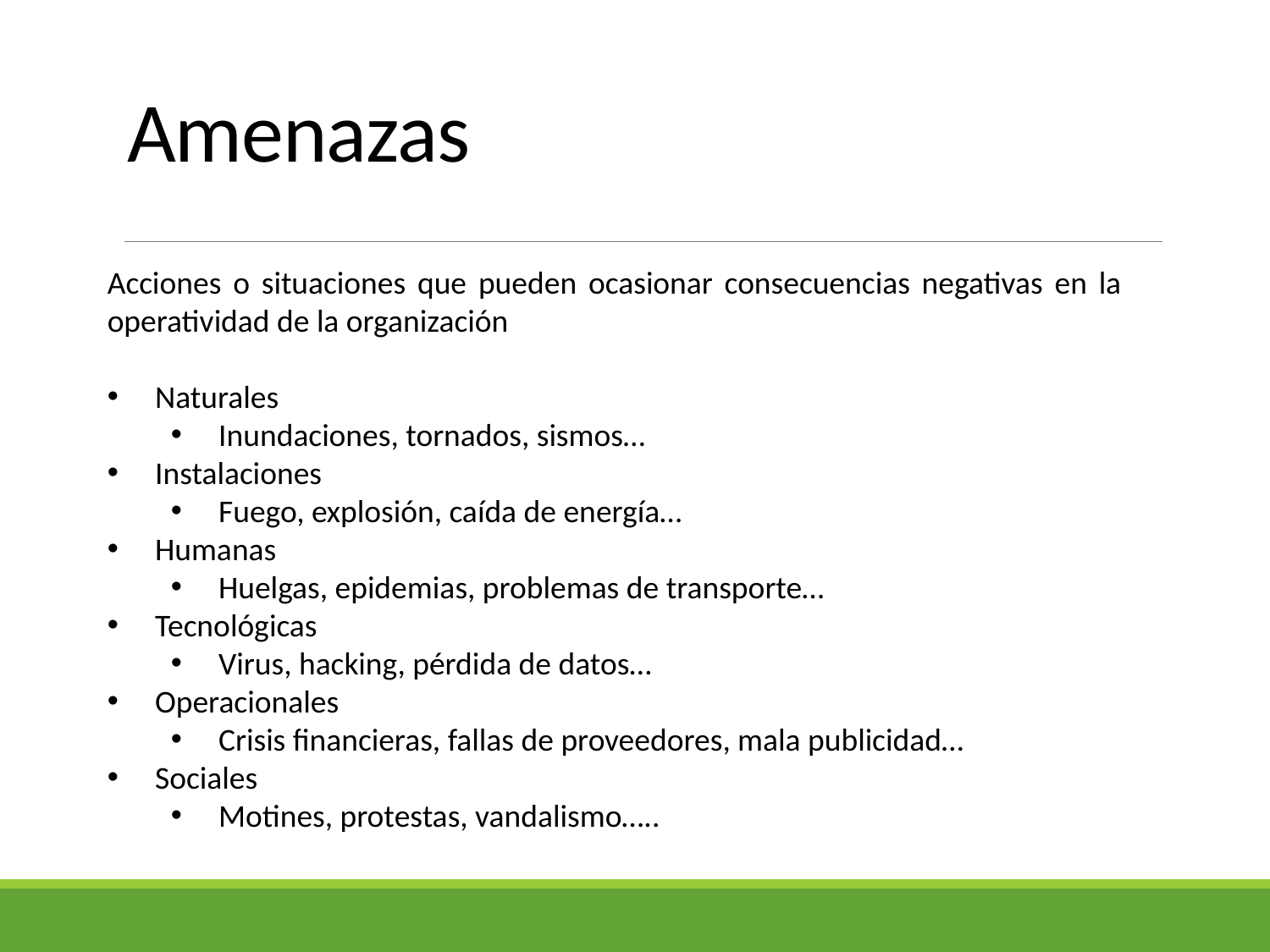

# Amenazas
Acciones o situaciones que pueden ocasionar consecuencias negativas en la operatividad de la organización

Naturales
Inundaciones, tornados, sismos…
Instalaciones
Fuego, explosión, caída de energía…
Humanas
Huelgas, epidemias, problemas de transporte…
Tecnológicas
Virus, hacking, pérdida de datos…
Operacionales
Crisis financieras, fallas de proveedores, mala publicidad…
Sociales
Motines, protestas, vandalismo…..